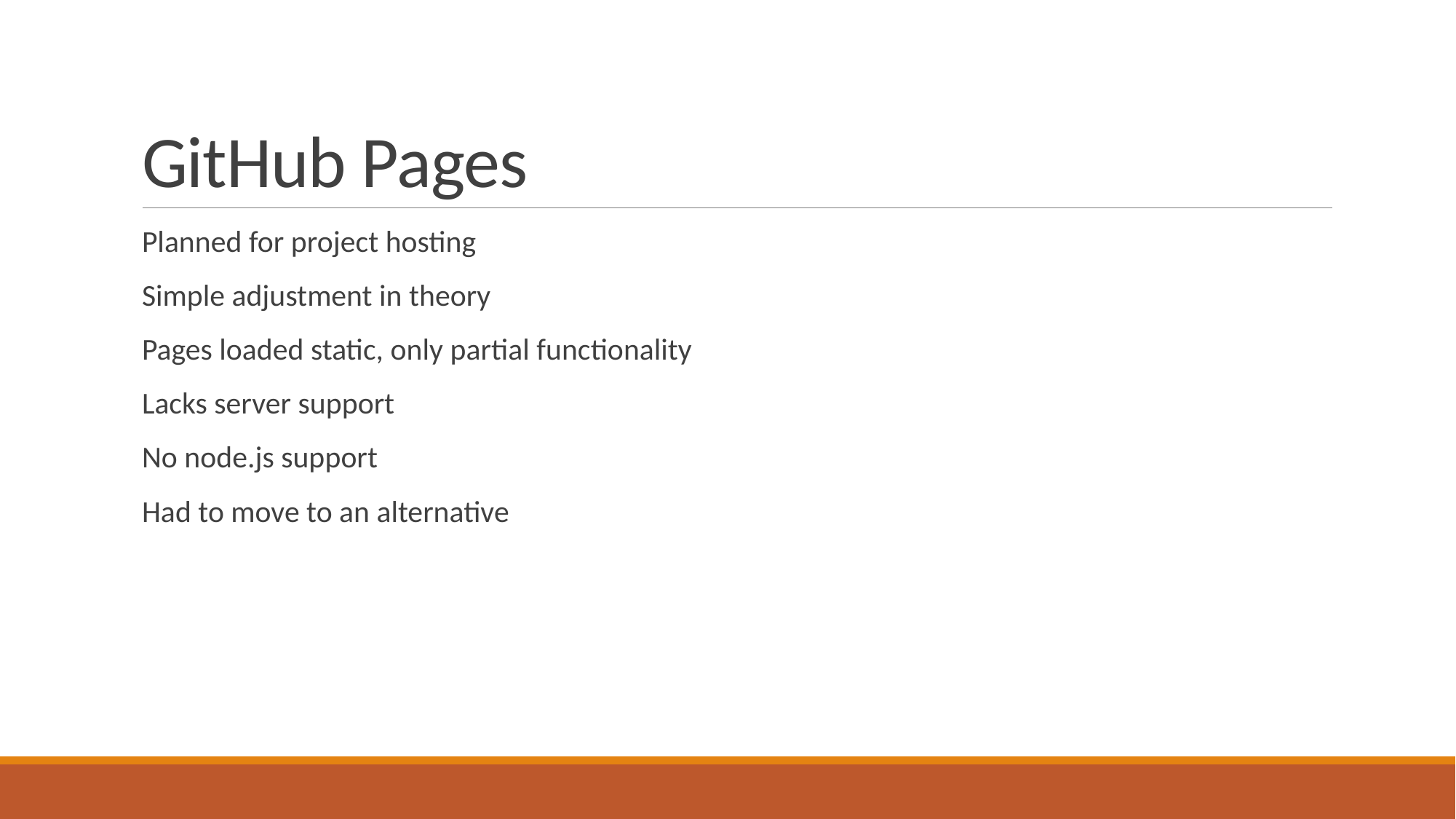

# GitHub Pages
Planned for project hosting
Simple adjustment in theory
Pages loaded static, only partial functionality
Lacks server support
No node.js support
Had to move to an alternative